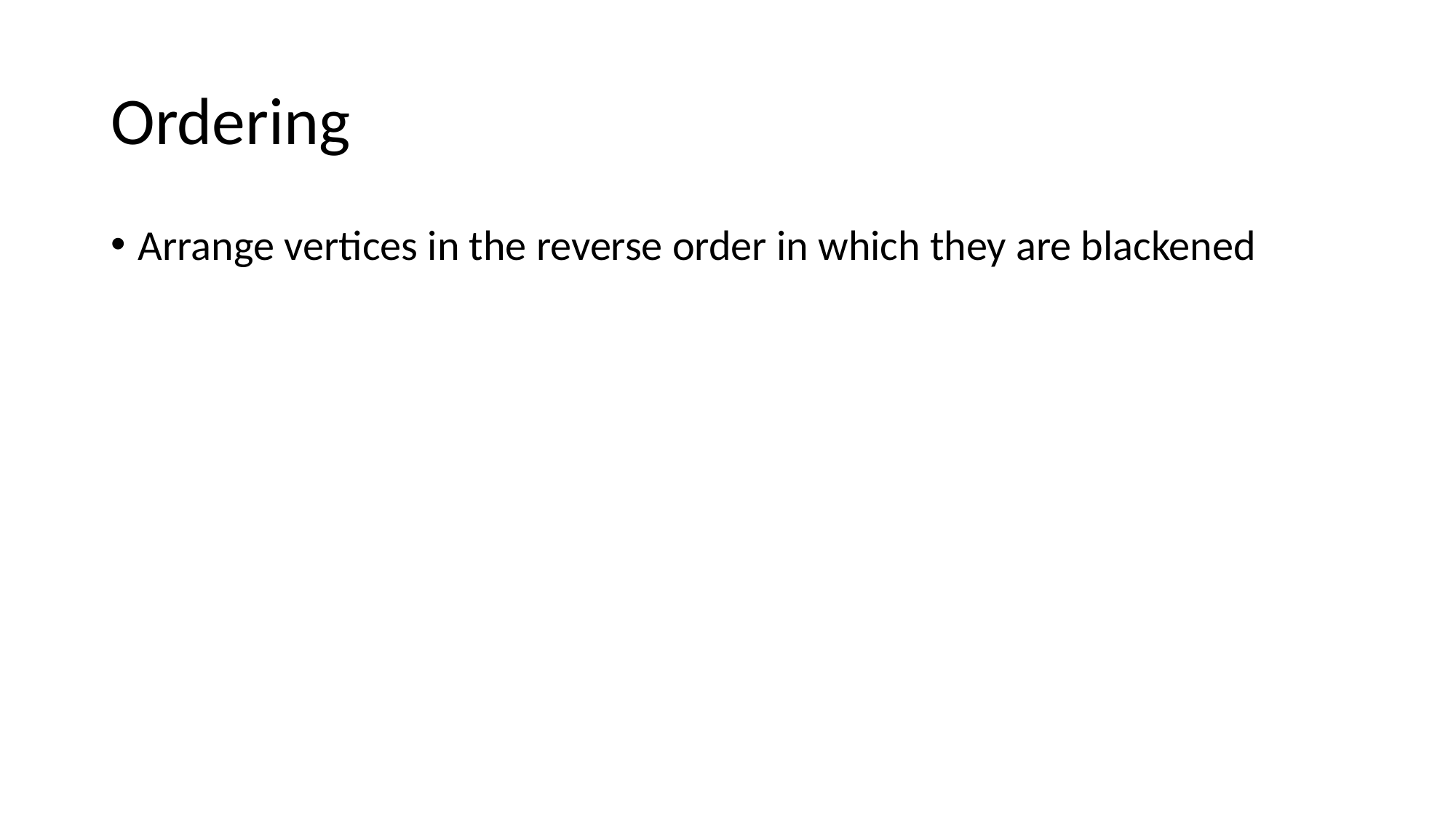

# Ordering
Arrange vertices in the reverse order in which they are blackened